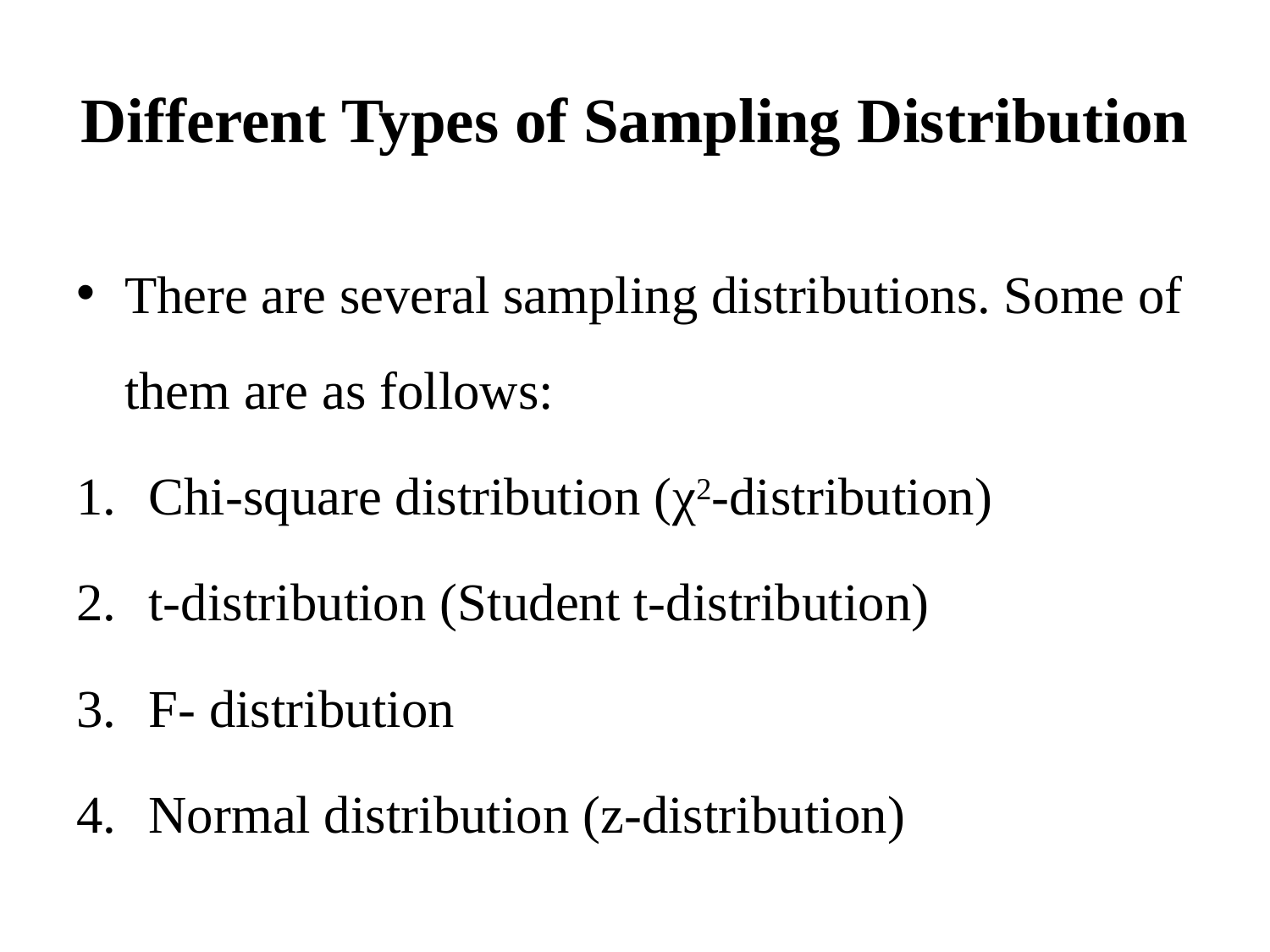

# Different Types of Sampling Distribution
There are several sampling distributions. Some of them are as follows:
Chi-square distribution (χ2-distribution)
t-distribution (Student t-distribution)
F- distribution
Normal distribution (z-distribution)